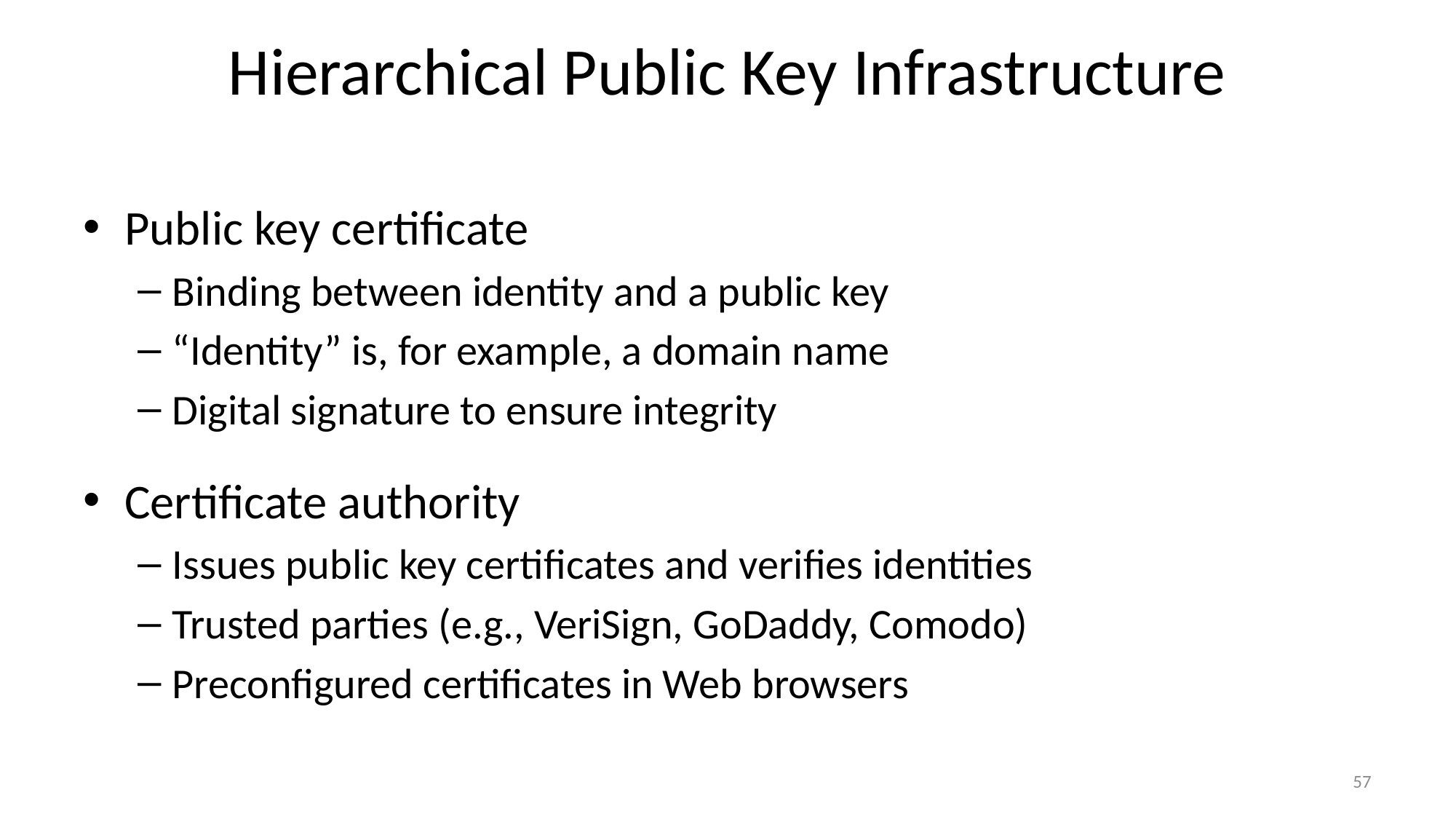

# Hierarchical Public Key Infrastructure
Public key certificate
Binding between identity and a public key
“Identity” is, for example, a domain name
Digital signature to ensure integrity
Certificate authority
Issues public key certificates and verifies identities
Trusted parties (e.g., VeriSign, GoDaddy, Comodo)
Preconfigured certificates in Web browsers

57